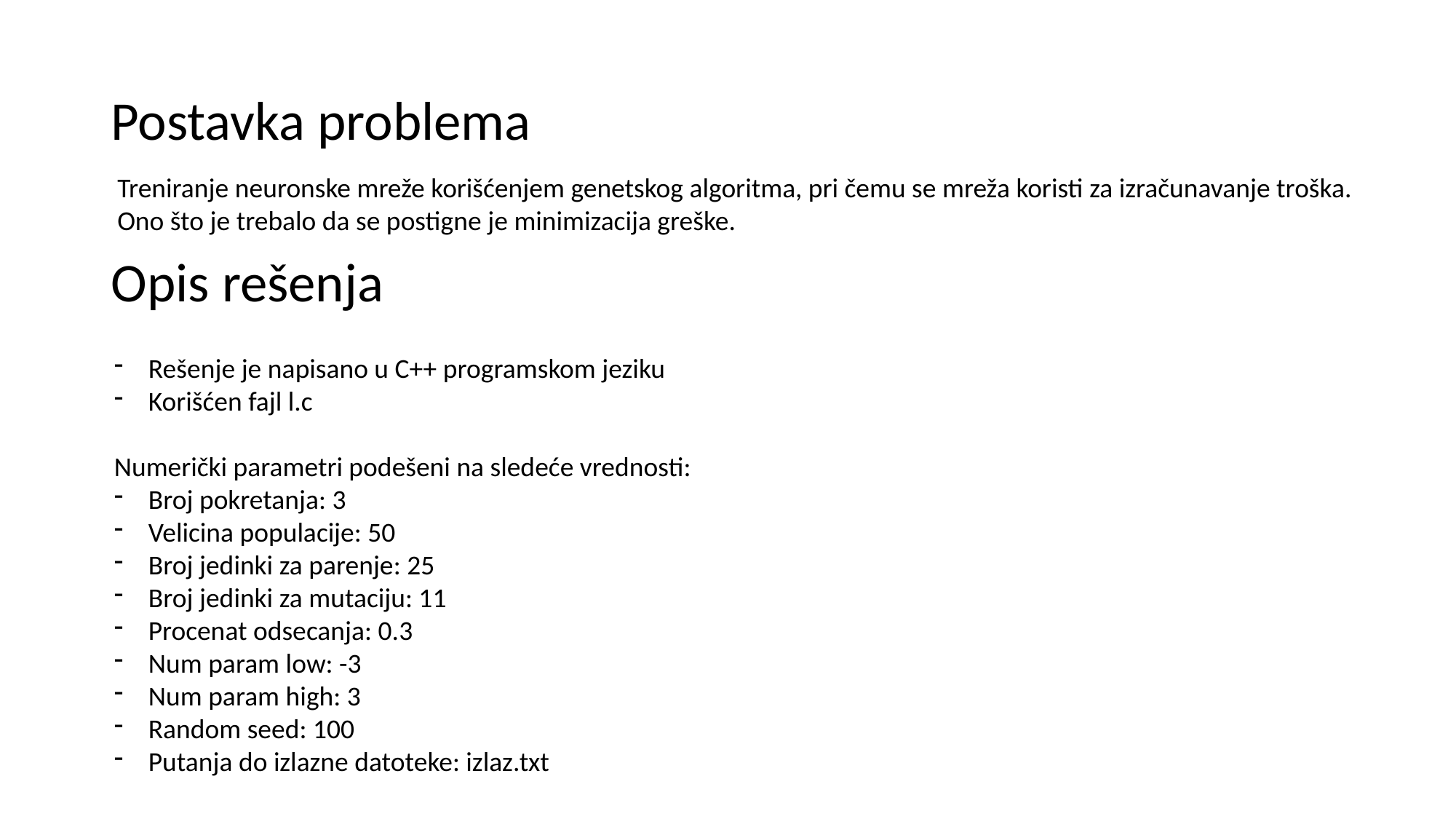

# Postavka problema
Treniranje neuronske mreže korišćenjem genetskog algoritma, pri čemu se mreža koristi za izračunavanje troška.
Ono što je trebalo da se postigne je minimizacija greške.
Opis rešenja
Rešenje je napisano u C++ programskom jeziku
Korišćen fajl l.c

Numerički parametri podešeni na sledeće vrednosti:
Broj pokretanja: 3
Velicina populacije: 50
Broj jedinki za parenje: 25
Broj jedinki za mutaciju: 11
Procenat odsecanja: 0.3
Num param low: -3
Num param high: 3
Random seed: 100
Putanja do izlazne datoteke: izlaz.txt